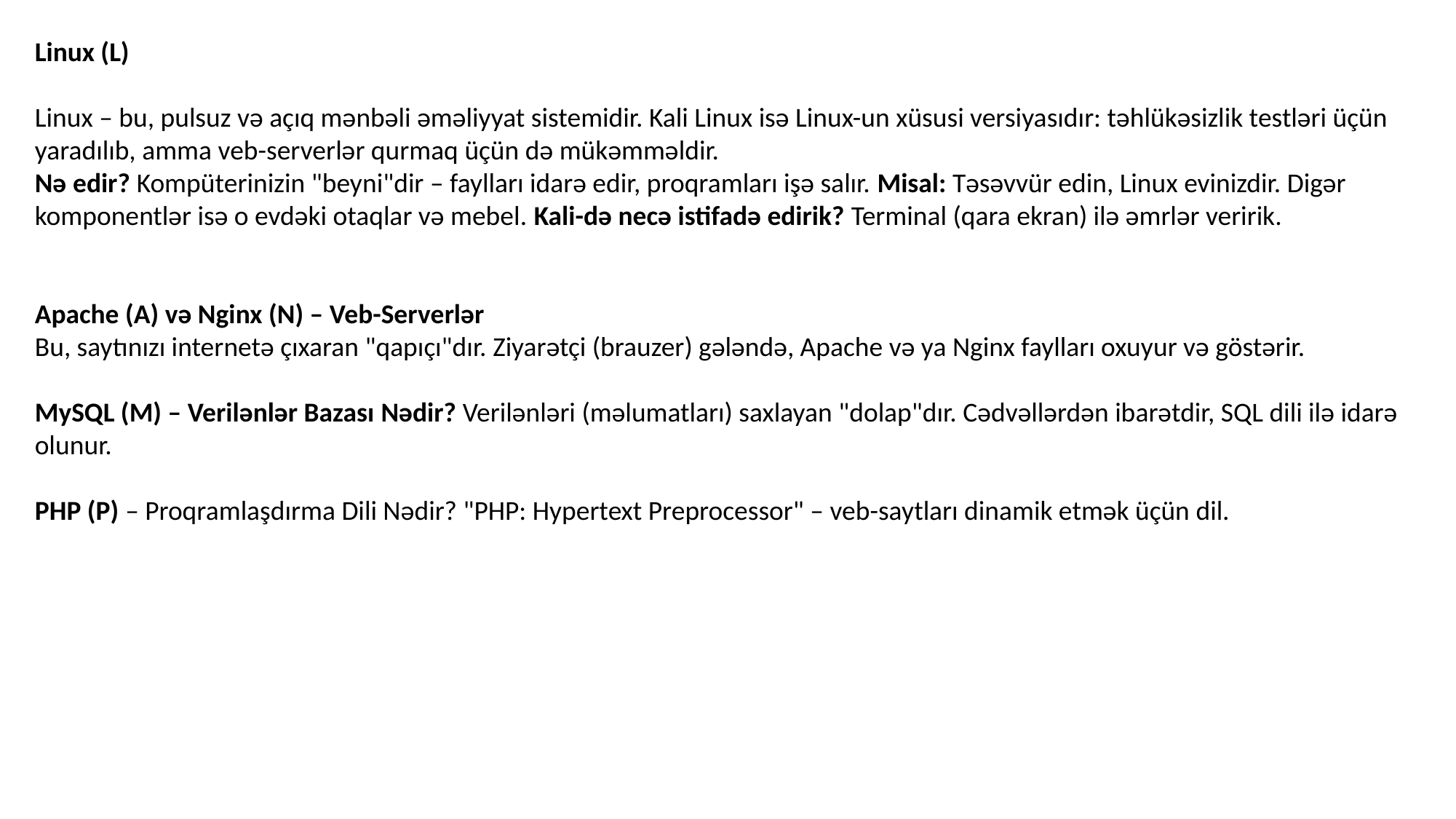

Linux (L)

Linux – bu, pulsuz və açıq mənbəli əməliyyat sistemidir. Kali Linux isə Linux-un xüsusi versiyasıdır: təhlükəsizlik testləri üçün yaradılıb, amma veb-serverlər qurmaq üçün də mükəmməldir.
Nə edir? Kompüterinizin "beyni"dir – faylları idarə edir, proqramları işə salır. Misal: Təsəvvür edin, Linux evinizdir. Digər komponentlər isə o evdəki otaqlar və mebel. Kali-də necə istifadə edirik? Terminal (qara ekran) ilə əmrlər veririk.

Apache (A) və Nginx (N) – Veb-Serverlər
Bu, saytınızı internetə çıxaran "qapıçı"dır. Ziyarətçi (brauzer) gələndə, Apache və ya Nginx faylları oxuyur və göstərir.

MySQL (M) – Verilənlər Bazası Nədir? Verilənləri (məlumatları) saxlayan "dolap"dır. Cədvəllərdən ibarətdir, SQL dili ilə idarə olunur.

PHP (P) – Proqramlaşdırma Dili Nədir? "PHP: Hypertext Preprocessor" – veb-saytları dinamik etmək üçün dil.